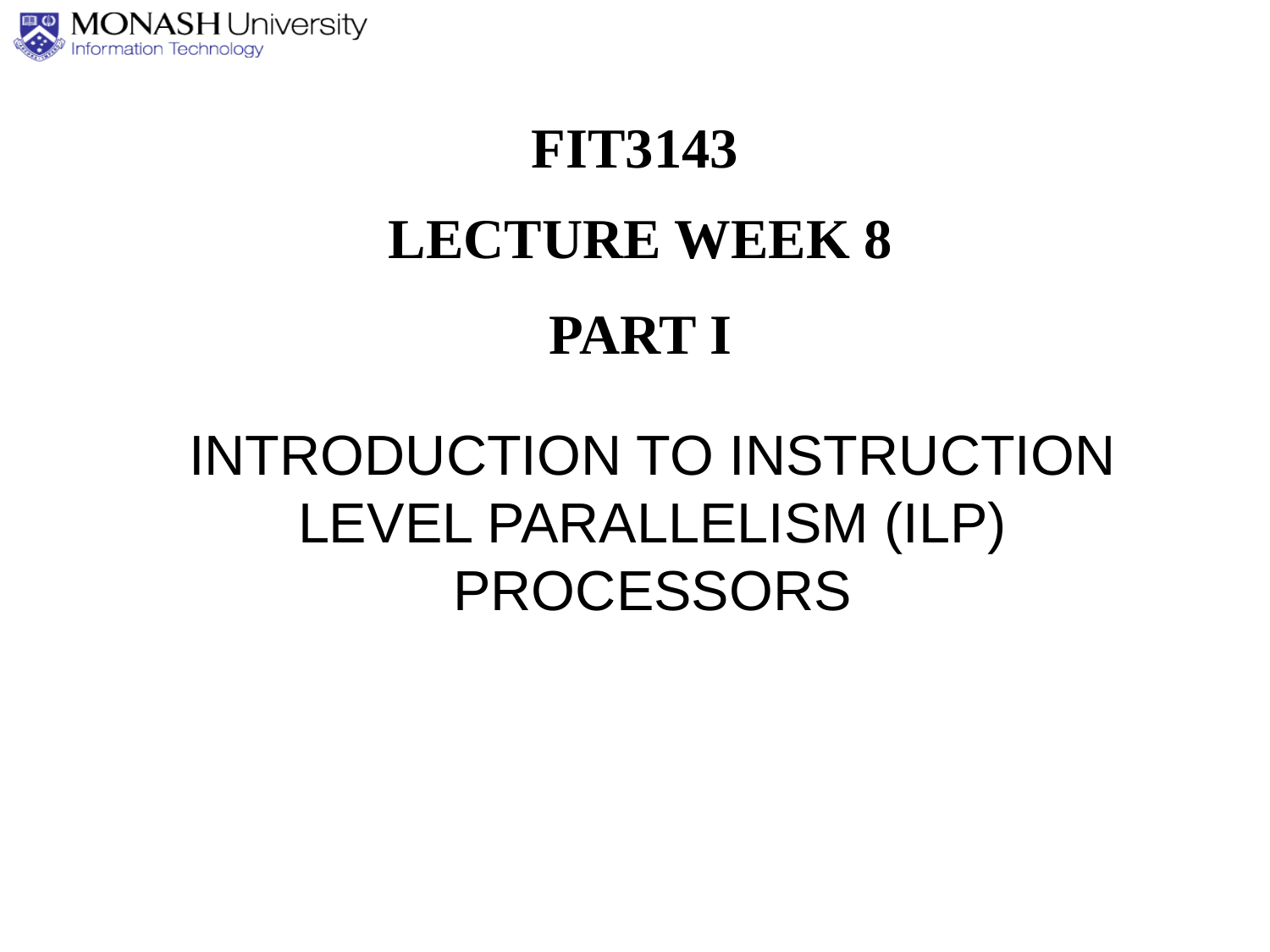

FIT3143
LECTURE WEEK 8
PART I
INTRODUCTION TO INSTRUCTION LEVEL PARALLELISM (ILP) PROCESSORS